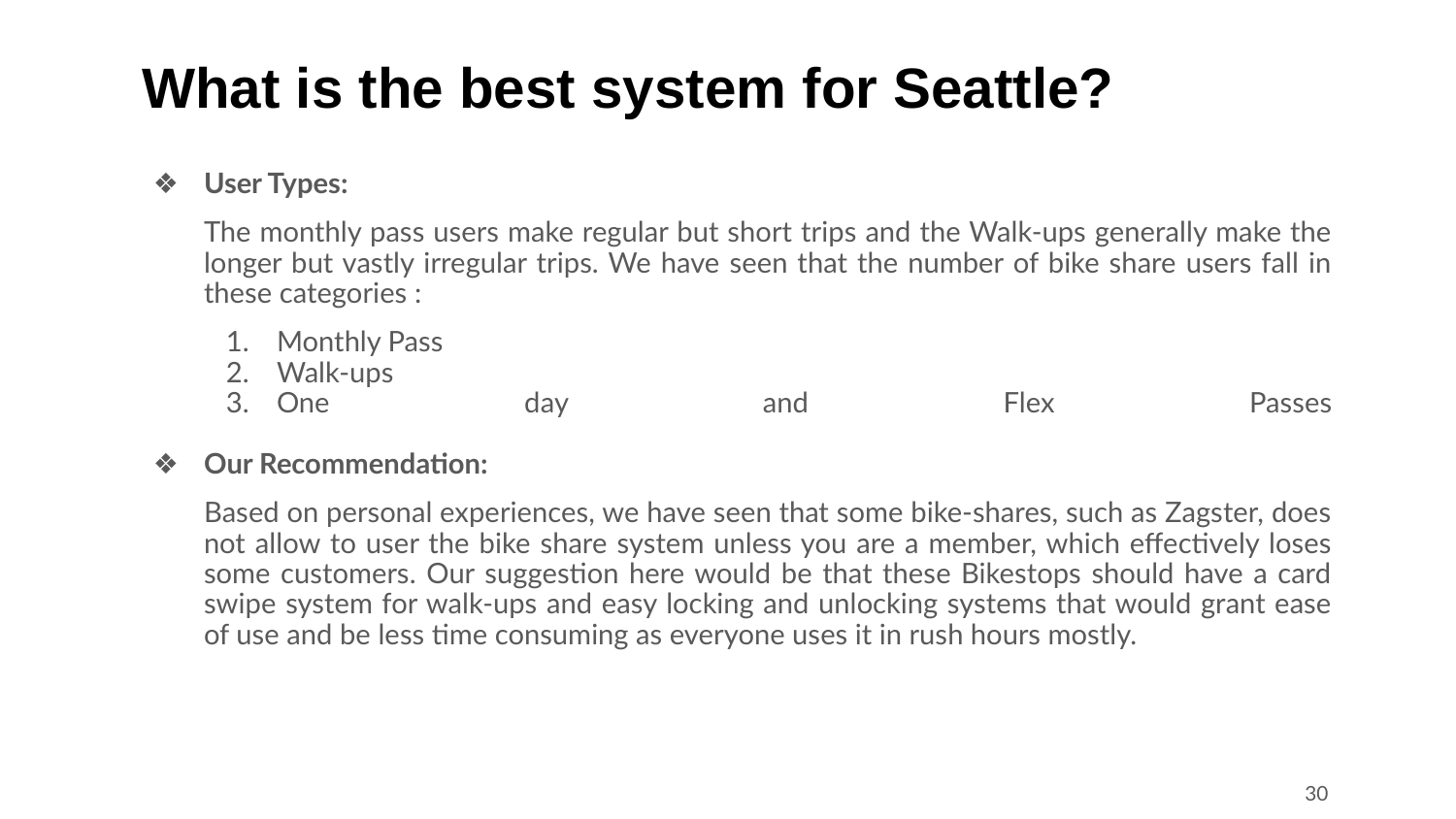

# What is the best system for Seattle?
User Types:
The monthly pass users make regular but short trips and the Walk-ups generally make the longer but vastly irregular trips. We have seen that the number of bike share users fall in these categories :
Monthly Pass
Walk-ups
One day and Flex Passes
Our Recommendation:
Based on personal experiences, we have seen that some bike-shares, such as Zagster, does not allow to user the bike share system unless you are a member, which effectively loses some customers. Our suggestion here would be that these Bikestops should have a card swipe system for walk-ups and easy locking and unlocking systems that would grant ease of use and be less time consuming as everyone uses it in rush hours mostly.
30